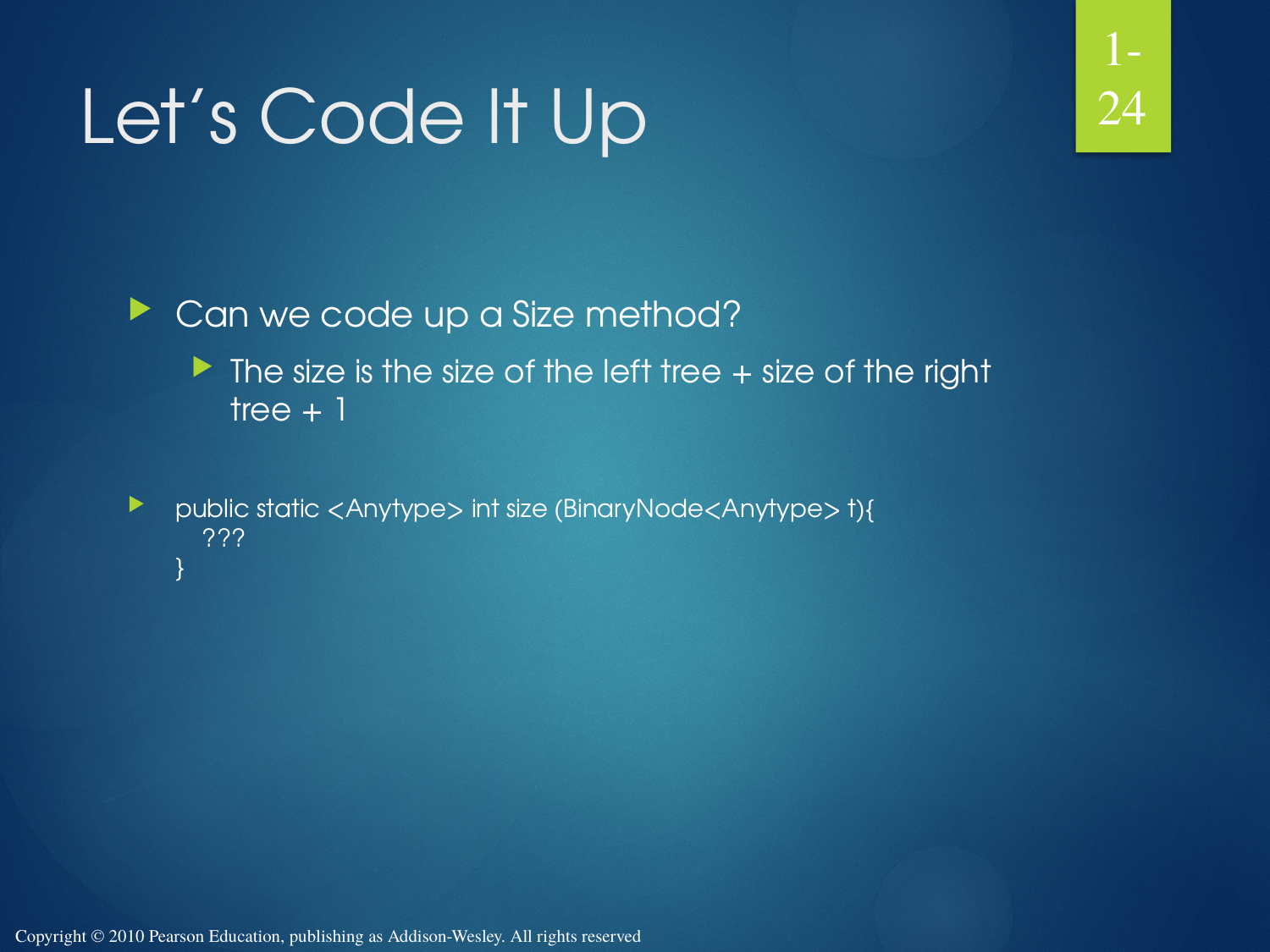

1-24
# Let’s Code It Up
Can we code up a Size method?
The size is the size of the left tree + size of the right tree + 1

public static <Anytype> int size (BinaryNode<Anytype> t){
    ???
}